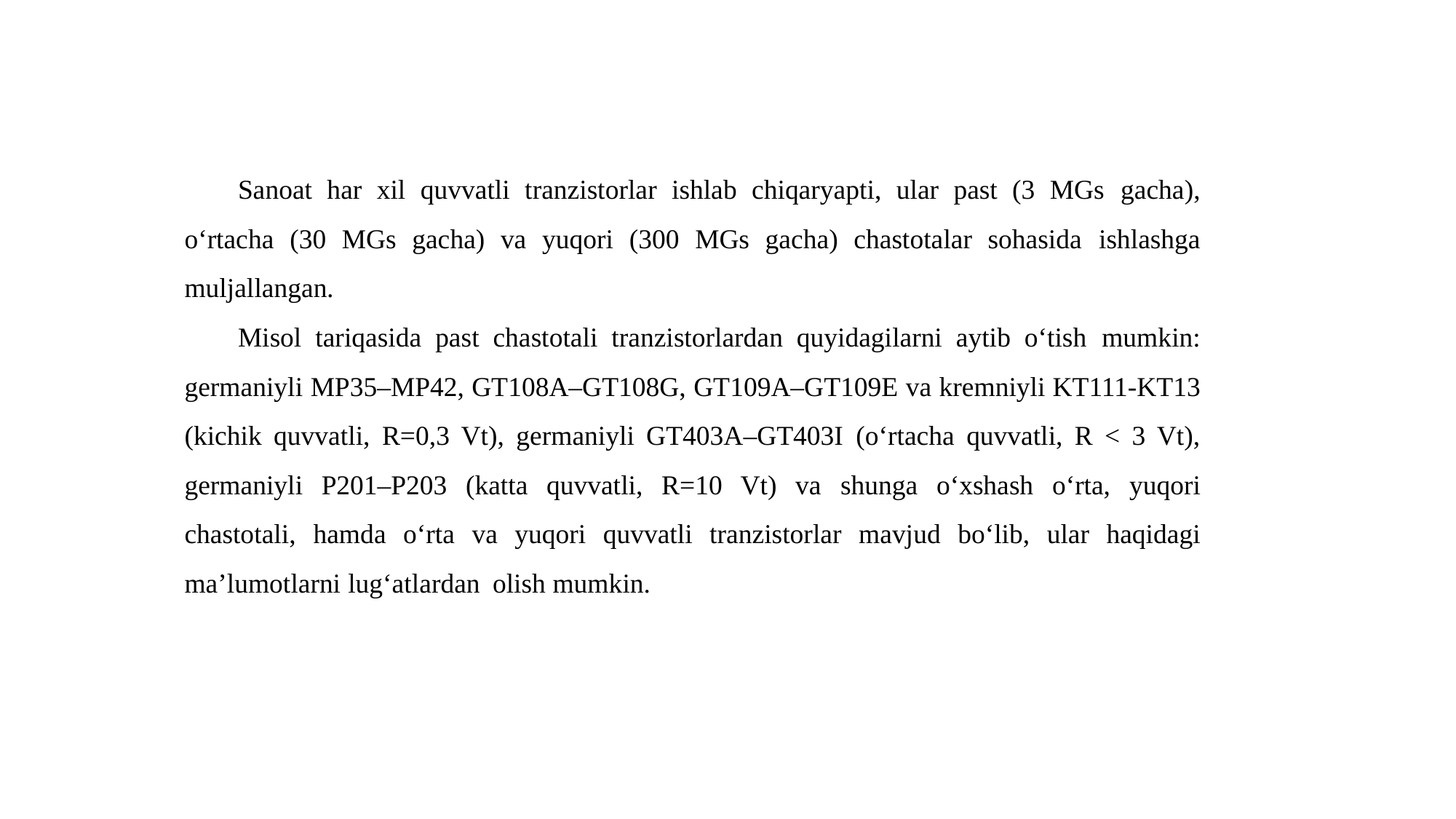

Sanoat har xil quvvatli tranzistorlar ishlab chiqaryapti, ular past (3 MGs gacha), o‘rtacha (30 MGs gacha) va yuqori (300 MGs gacha) chastotalar sohasida ishlashga muljallangan.
Misol tariqasida past chastotali tranzistorlardan quyidagilarni aytib o‘tish mumkin: germaniyli MP35–MP42, GT108A–GT108G, GT109A–GT109E va kremniyli KT111-KT13 (kichik quvvatli, R=0,3 Vt), germaniyli GT403A–GT403I (o‘rtacha quvvatli, R < 3 Vt), germaniyli P201–P203 (katta quvvatli, R=10 Vt) va shunga o‘xshash o‘rta, yuqori chastotali, hamda o‘rta va yuqori quvvatli tranzistorlar mavjud bo‘lib, ular haqidagi ma’lumotlarni lug‘atlardan olish mumkin.